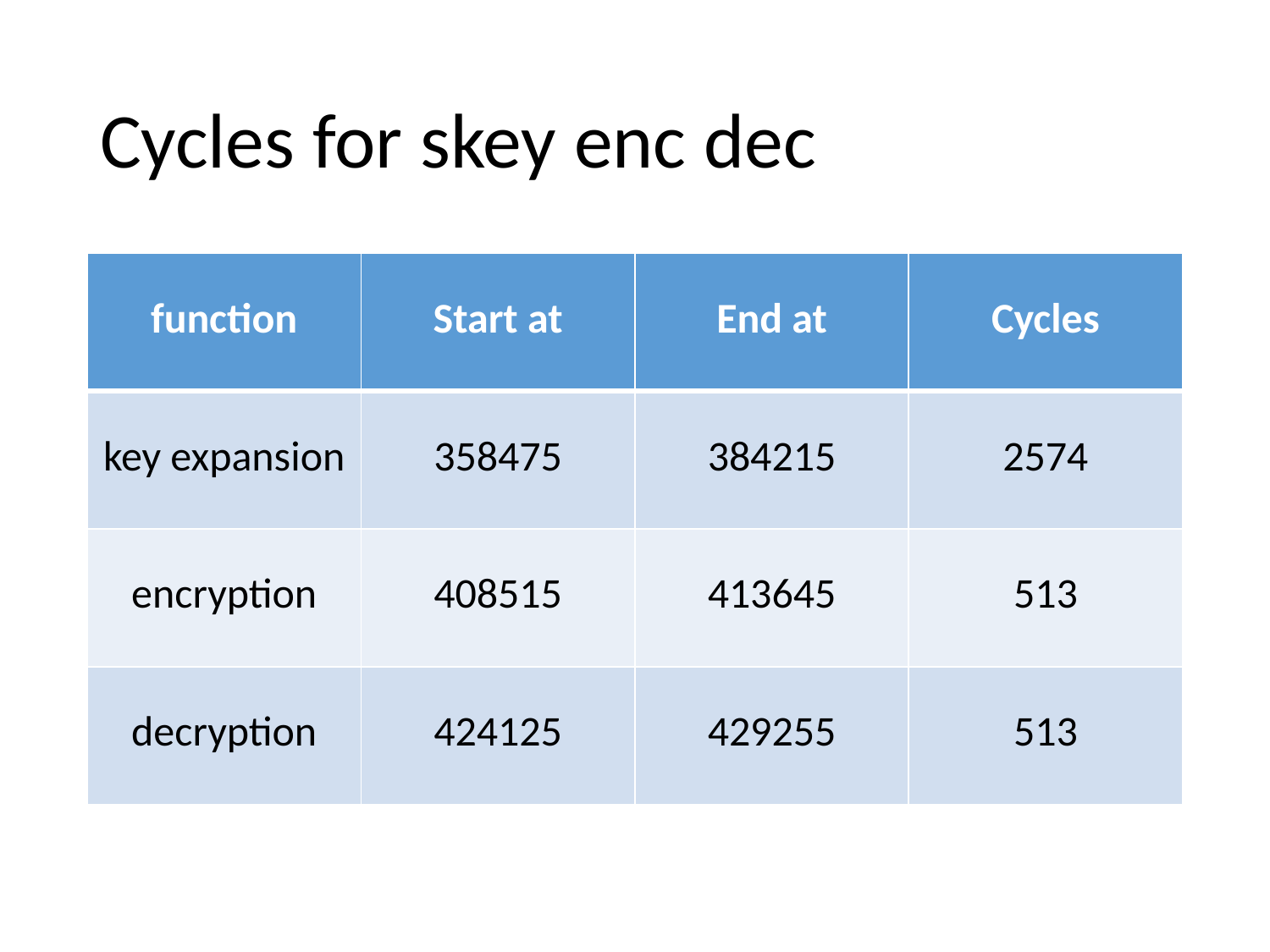

# Cycles for skey enc dec
| function | Start at | End at | Cycles |
| --- | --- | --- | --- |
| key expansion | 358475 | 384215 | 2574 |
| encryption | 408515 | 413645 | 513 |
| decryption | 424125 | 429255 | 513 |